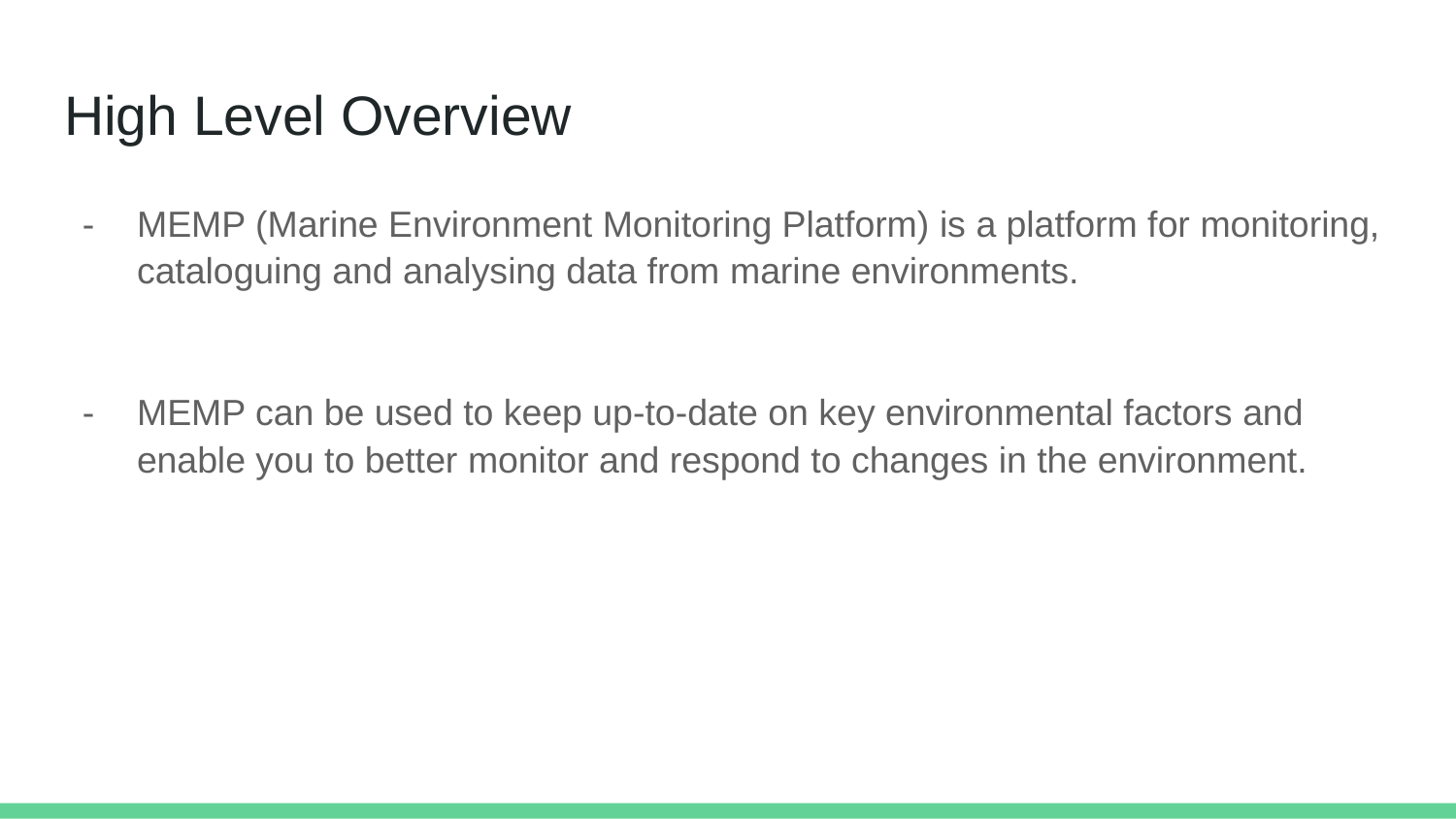

# High Level Overview
MEMP (Marine Environment Monitoring Platform) is a platform for monitoring, cataloguing and analysing data from marine environments.

MEMP can be used to keep up-to-date on key environmental factors and enable you to better monitor and respond to changes in the environment.